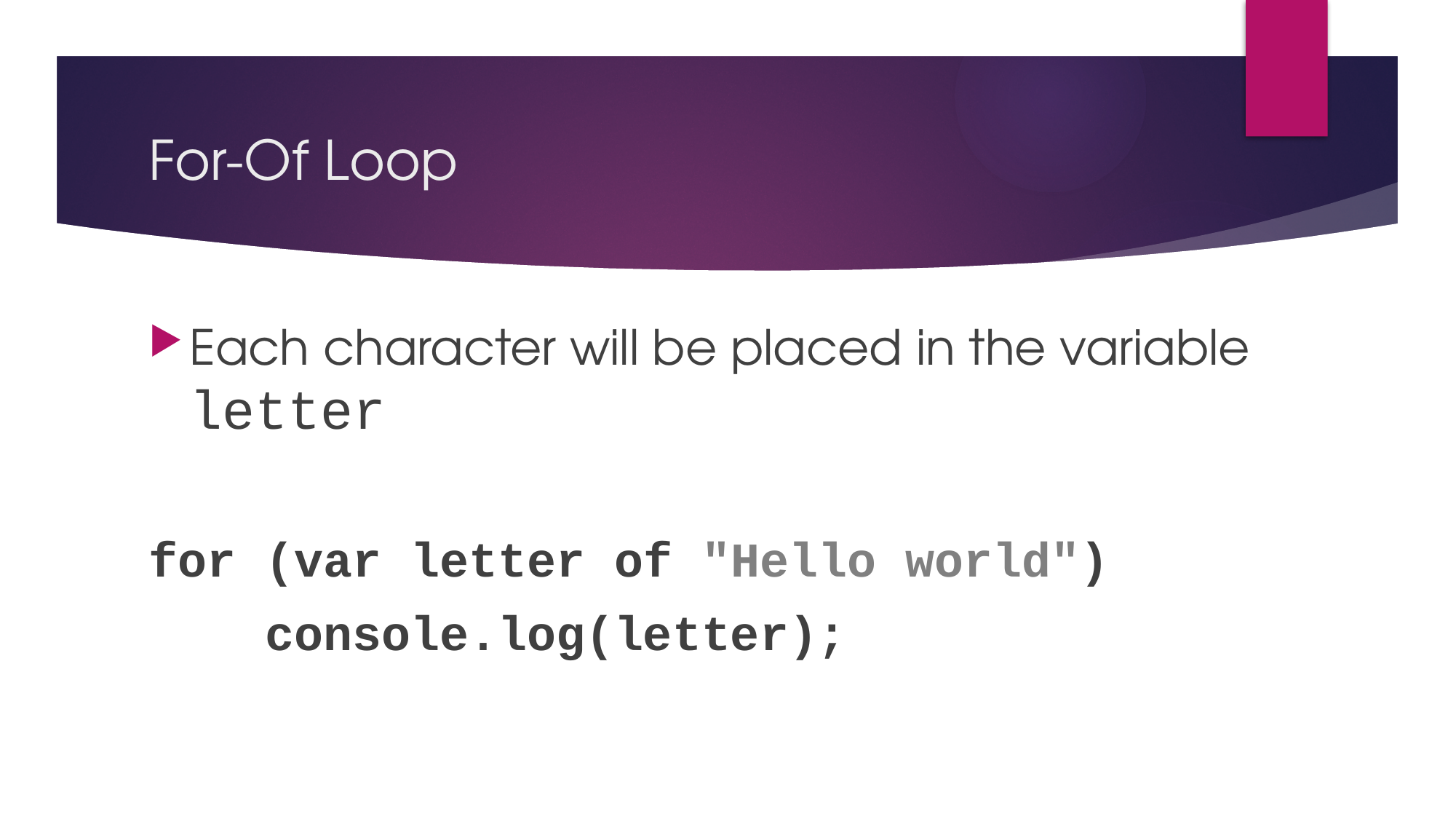

# For-Of Loop
Each character will be placed in the variable letter

for (var letter of "Hello world")
    console.log(letter);